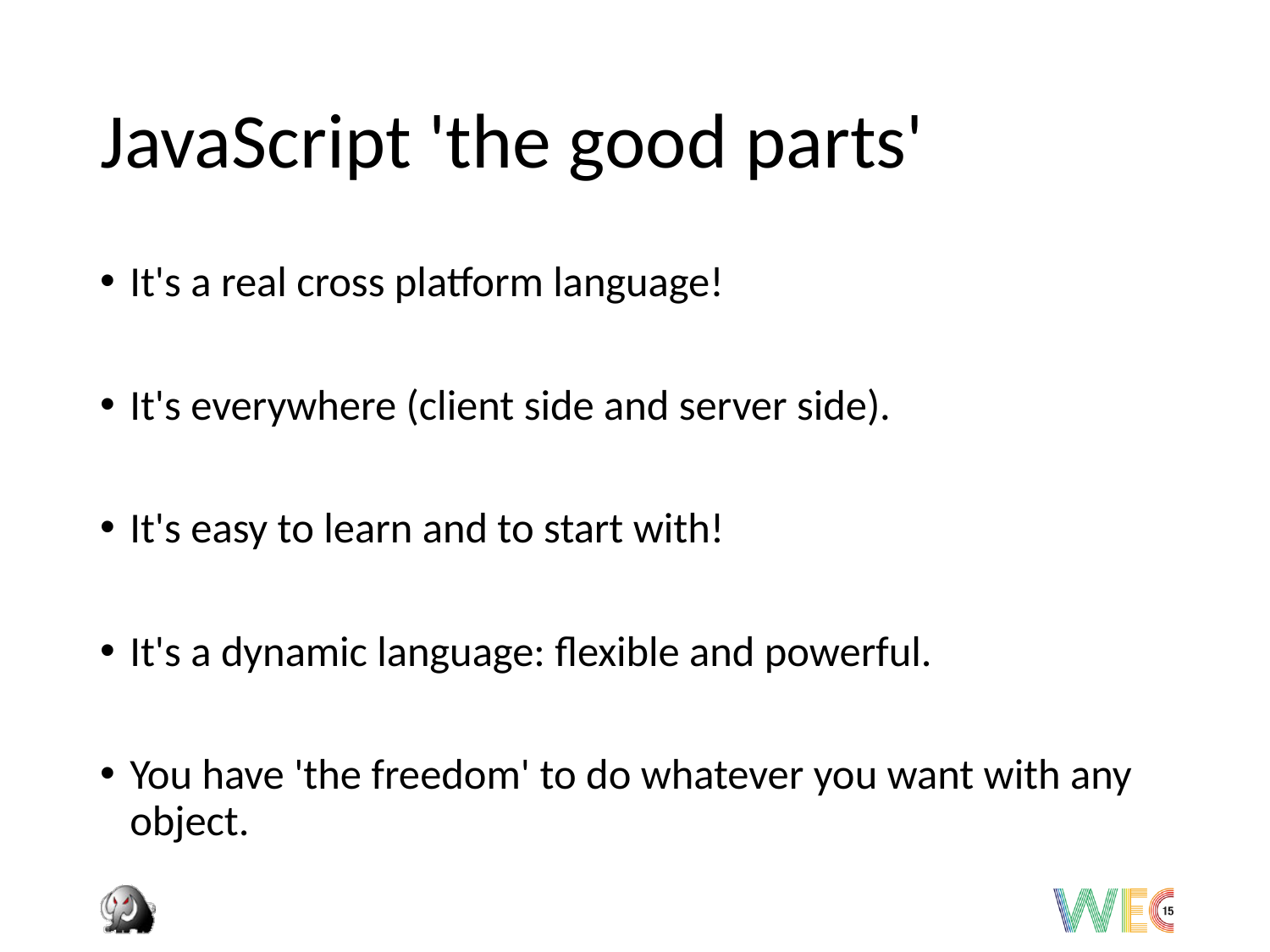

# JavaScript 'the good parts'
It's a real cross platform language!

It's everywhere (client side and server side).

It's easy to learn and to start with!

It's a dynamic language: flexible and powerful.

You have 'the freedom' to do whatever you want with any object.